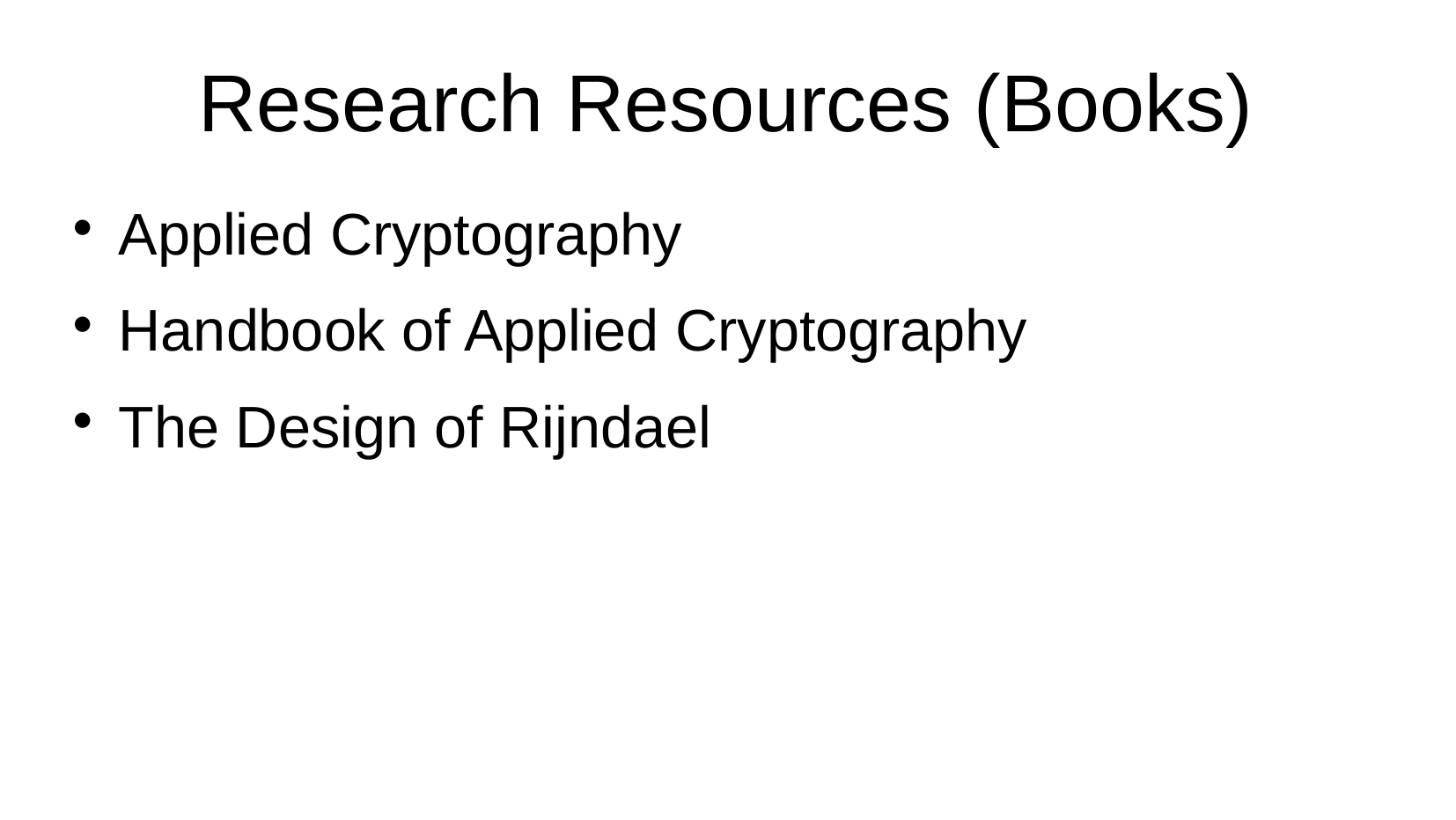

Research Resources (Books)
Applied Cryptography
Handbook of Applied Cryptography
The Design of Rijndael